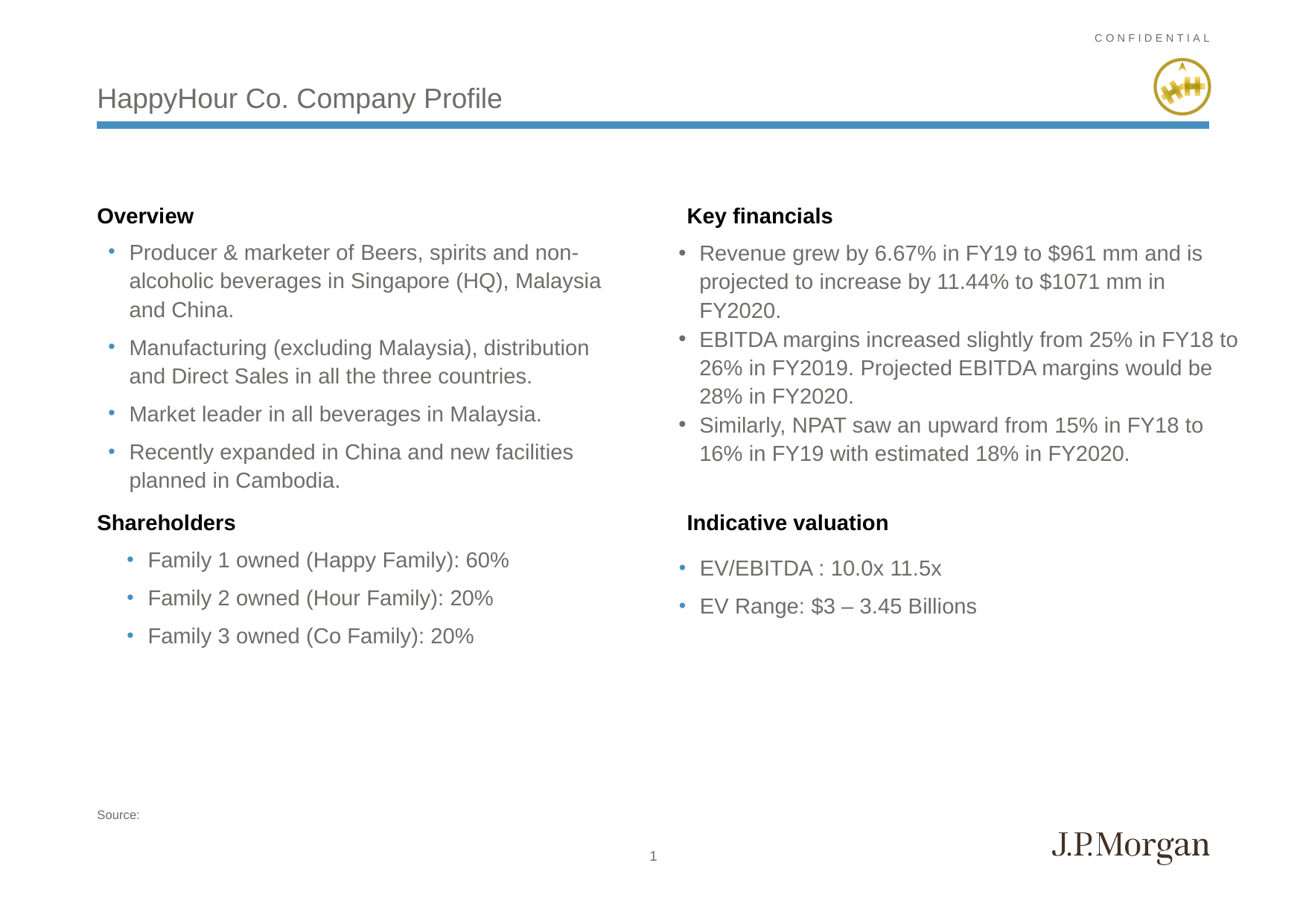

# HappyHour Co. Company Profile

Overview
Key financials
Producer & marketer of Beers, spirits and non-alcoholic beverages in Singapore (HQ), Malaysia and China.
Manufacturing (excluding Malaysia), distribution and Direct Sales in all the three countries.
Market leader in all beverages in Malaysia.
Recently expanded in China and new facilities planned in Cambodia.
Revenue grew by 6.67% in FY19 to $961 mm and is projected to increase by 11.44% to $1071 mm in FY2020.
EBITDA margins increased slightly from 25% in FY18 to 26% in FY2019. Projected EBITDA margins would be 28% in FY2020.
Similarly, NPAT saw an upward from 15% in FY18 to 16% in FY19 with estimated 18% in FY2020.
Shareholders
Indicative valuation
Family 1 owned (Happy Family): 60%
Family 2 owned (Hour Family): 20%
Family 3 owned (Co Family): 20%
EV/EBITDA : 10.0x 11.5x
EV Range: $3 – 3.45 Billions
Source:
1